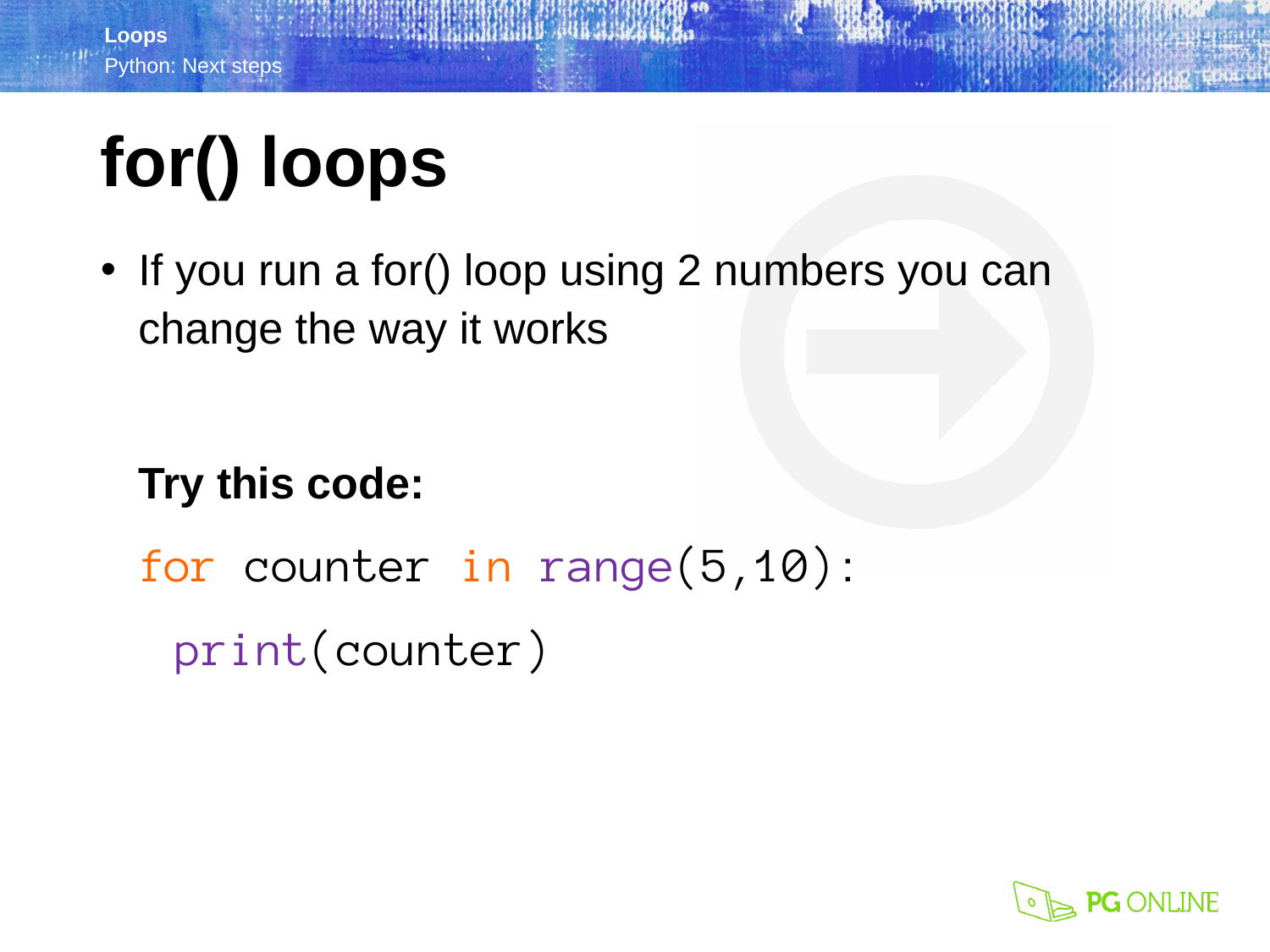

for() loops
If you run a for() loop using 2 numbers you can change the way it works

Try this code:
for counter in range(5,10):
	print(counter)